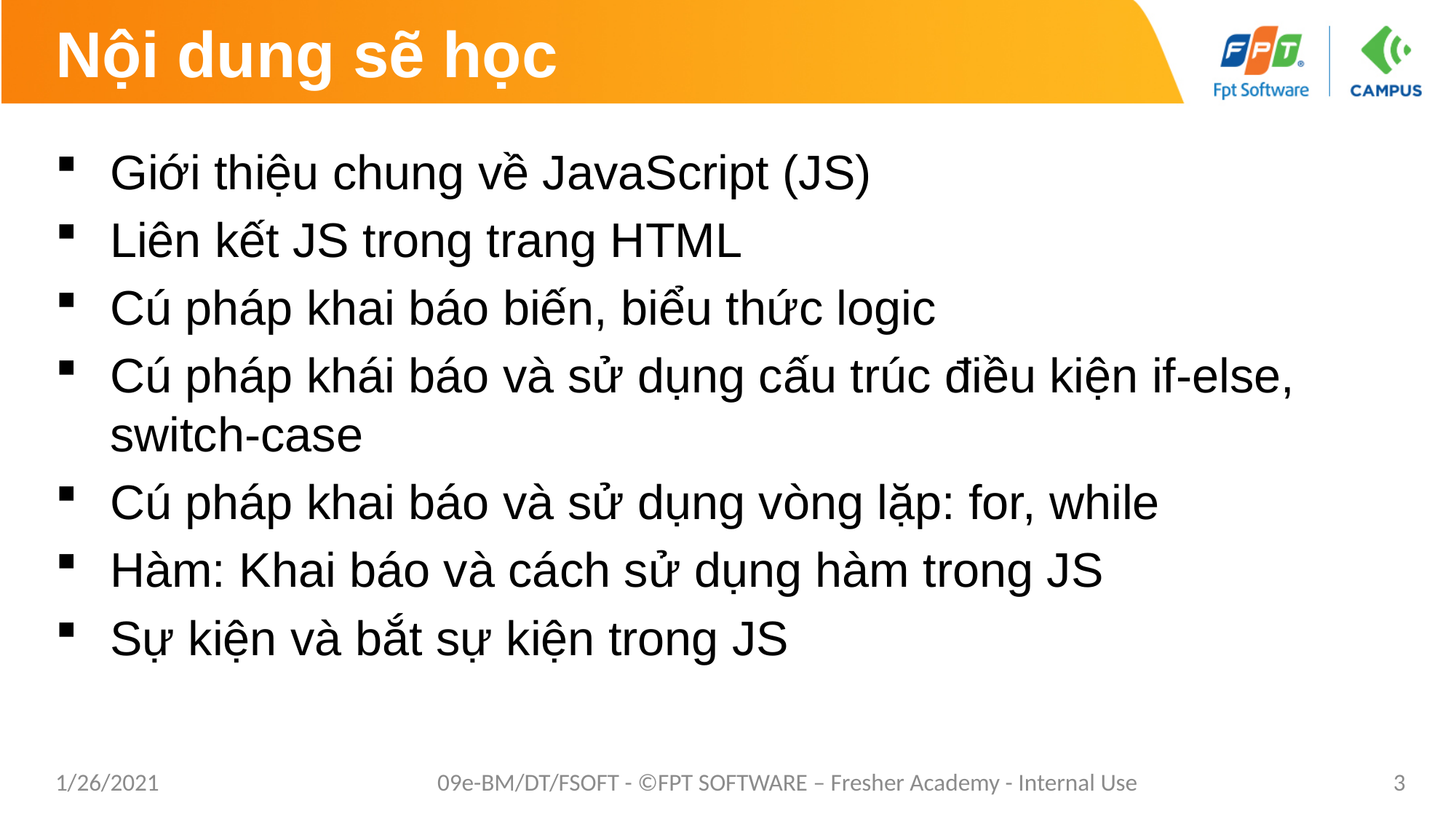

# Nội dung sẽ học
Giới thiệu chung về JavaScript (JS)
Liên kết JS trong trang HTML
Cú pháp khai báo biến, biểu thức logic
Cú pháp khái báo và sử dụng cấu trúc điều kiện if-else, switch-case
Cú pháp khai báo và sử dụng vòng lặp: for, while
Hàm: Khai báo và cách sử dụng hàm trong JS
Sự kiện và bắt sự kiện trong JS
1/26/2021
09e-BM/DT/FSOFT - ©FPT SOFTWARE – Fresher Academy - Internal Use
3